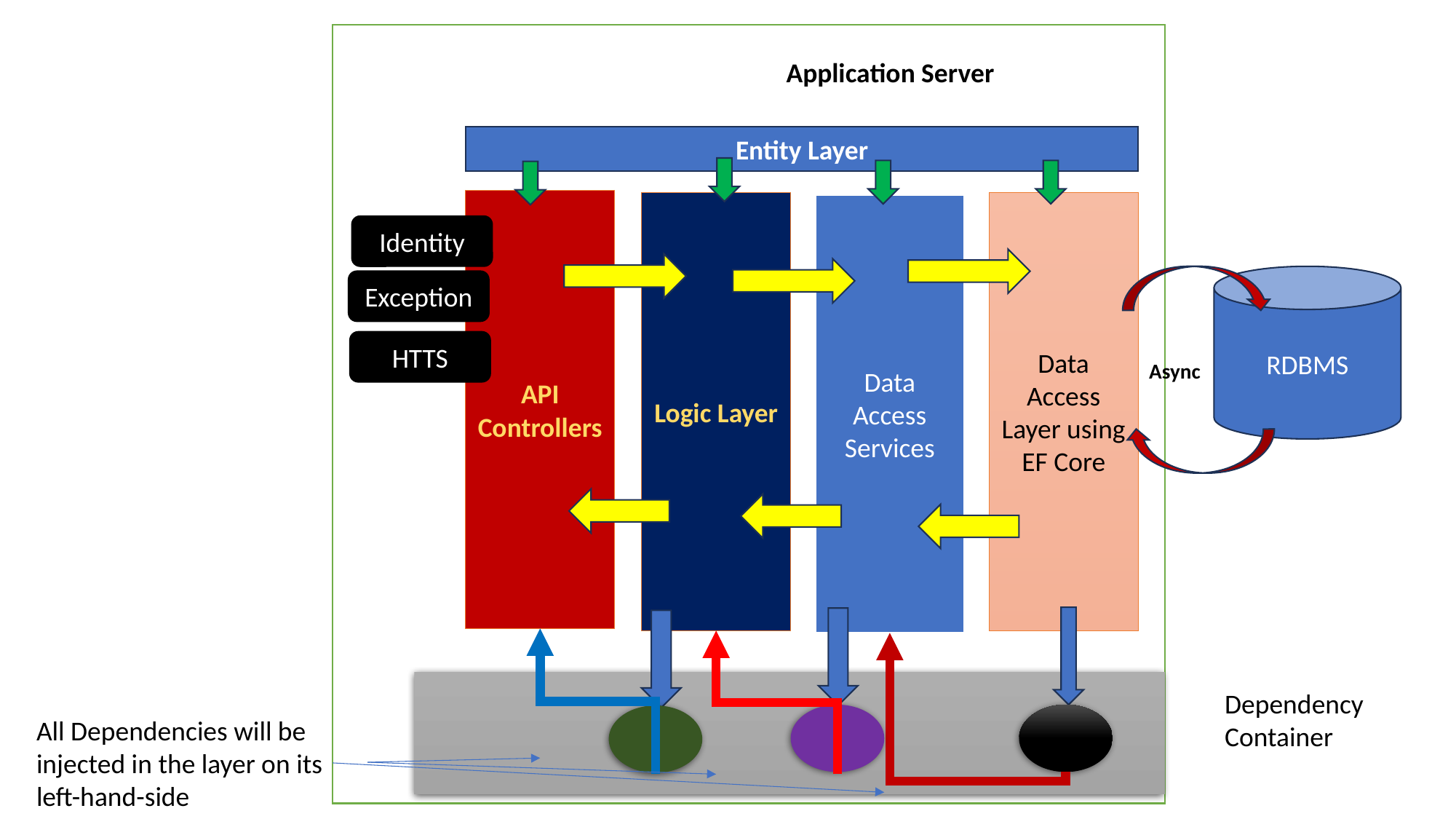

Application Server
Entity Layer

API Controllers
Logic Layer
Data Access Layer using EF Core
Data Access Services
Identity

RDBMS
Exception
HTTS
Async

Dependency Container

All Dependencies will be injected in the layer on its left-hand-side